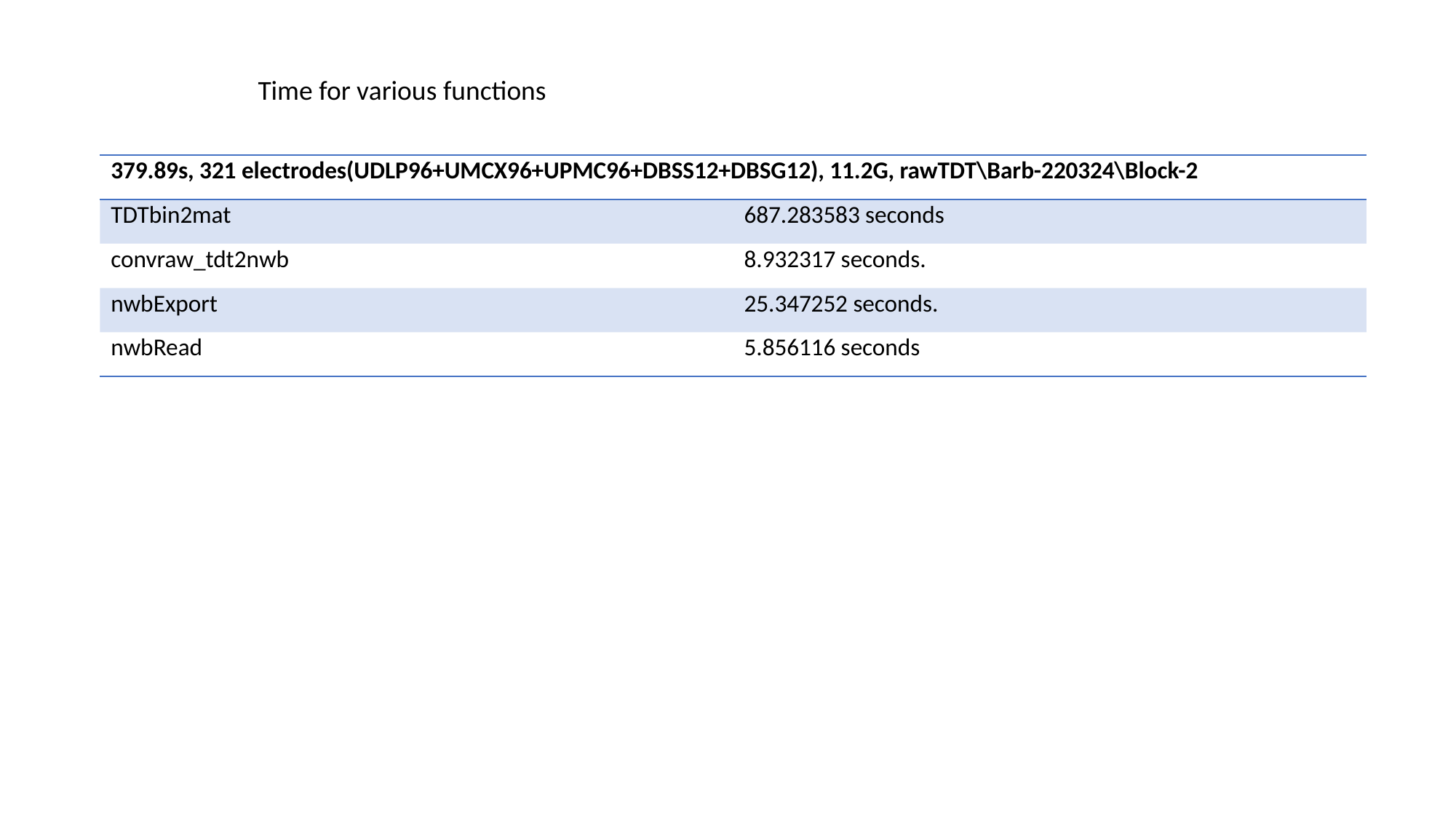

Time for various functions
| 379.89s, 321 electrodes(UDLP96+UMCX96+UPMC96+DBSS12+DBSG12), 11.2G, rawTDT\Barb-220324\Block-2 |  |
| --- | --- |
| TDTbin2mat | 687.283583 seconds |
| convraw\_tdt2nwb | 8.932317 seconds. |
| nwbExport | 25.347252 seconds. |
| nwbRead | 5.856116 seconds |